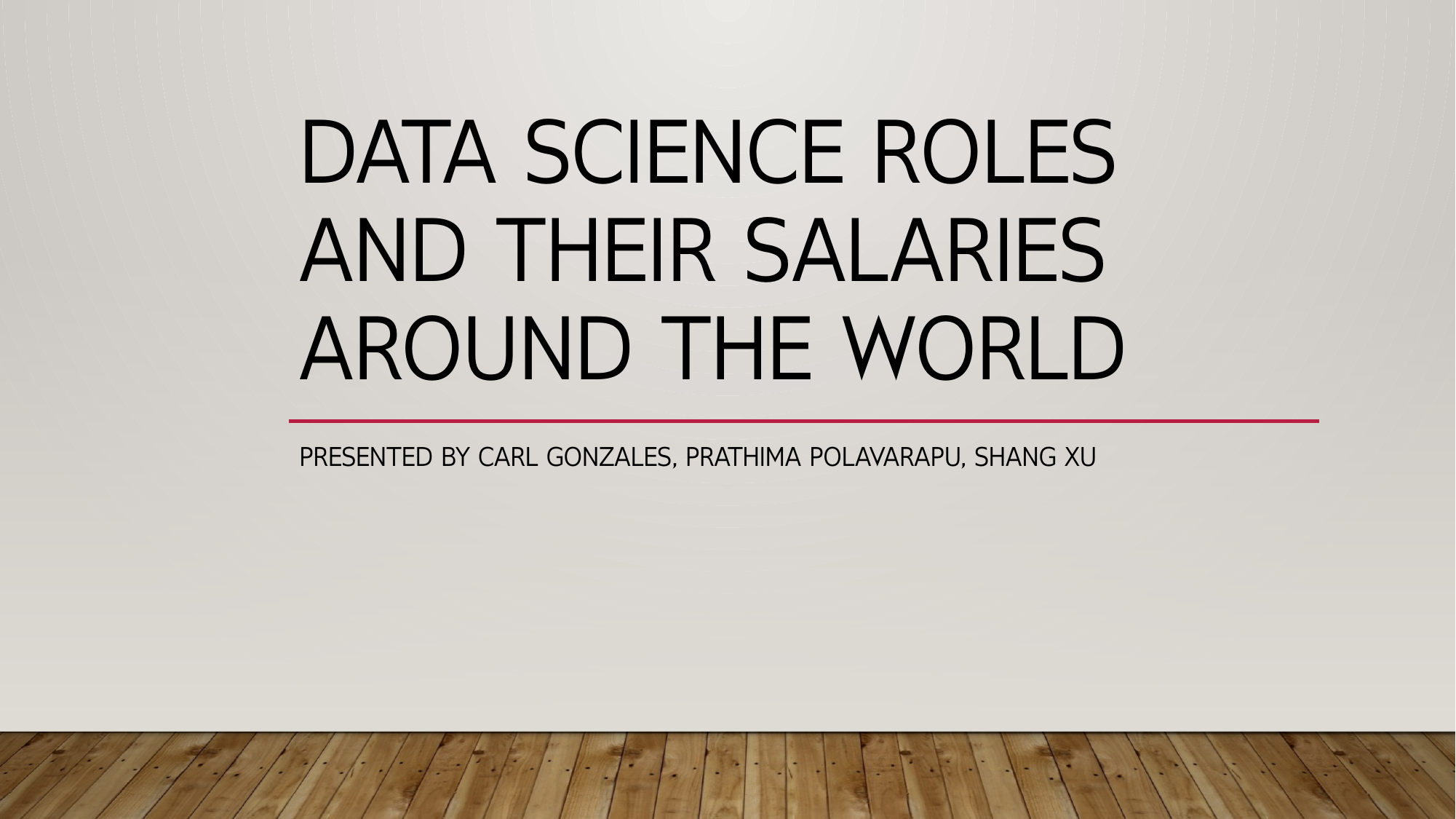

# Data Science Roles and their Salaries around the world
Presented by Carl Gonzales, Prathima Polavarapu, Shang Xu